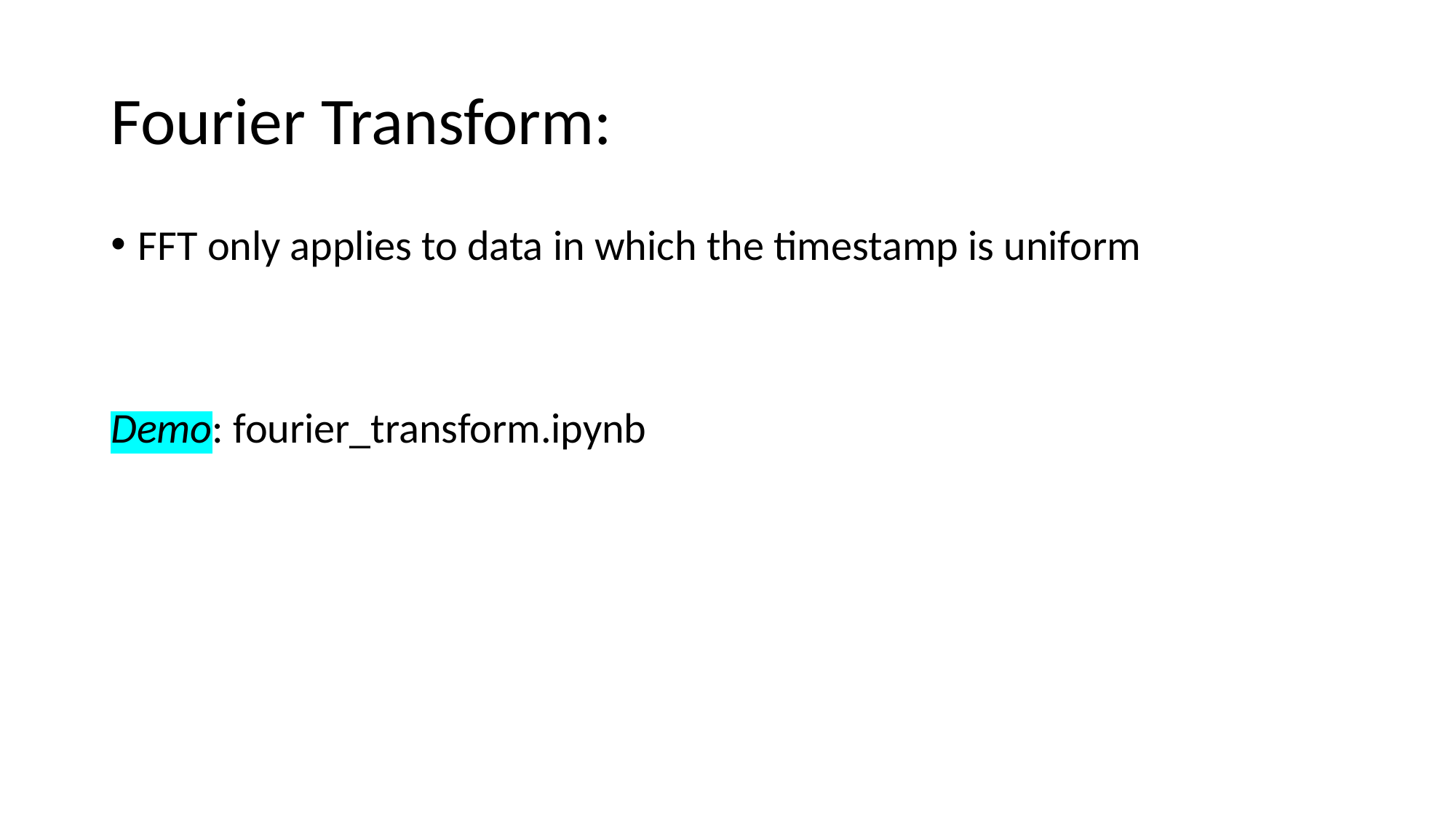

# Fourier Transform:
FFT only applies to data in which the timestamp is uniform

Demo: fourier_transform.ipynb